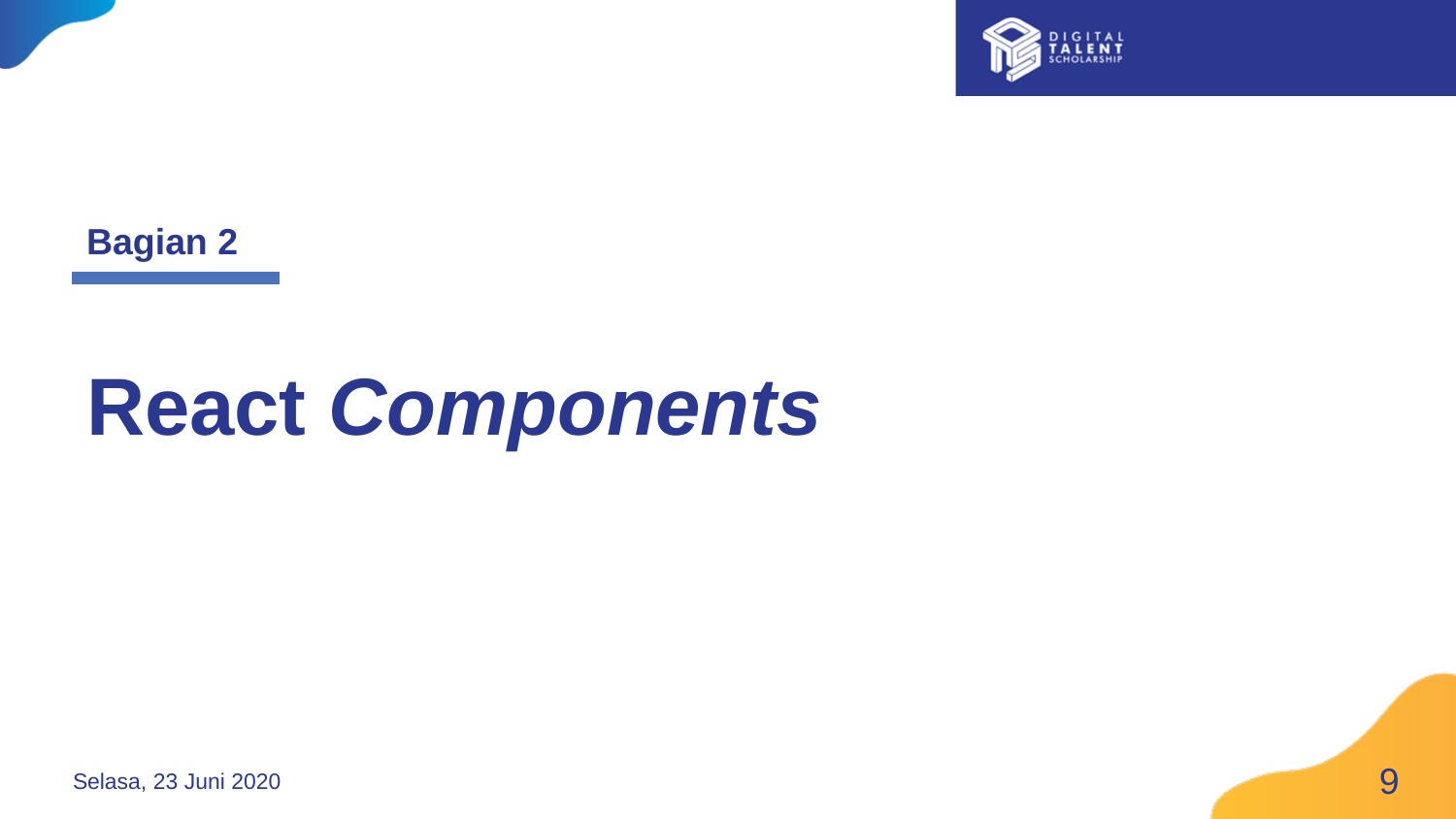

Bagian 2
React Components
9
Selasa, 23 Juni 2020